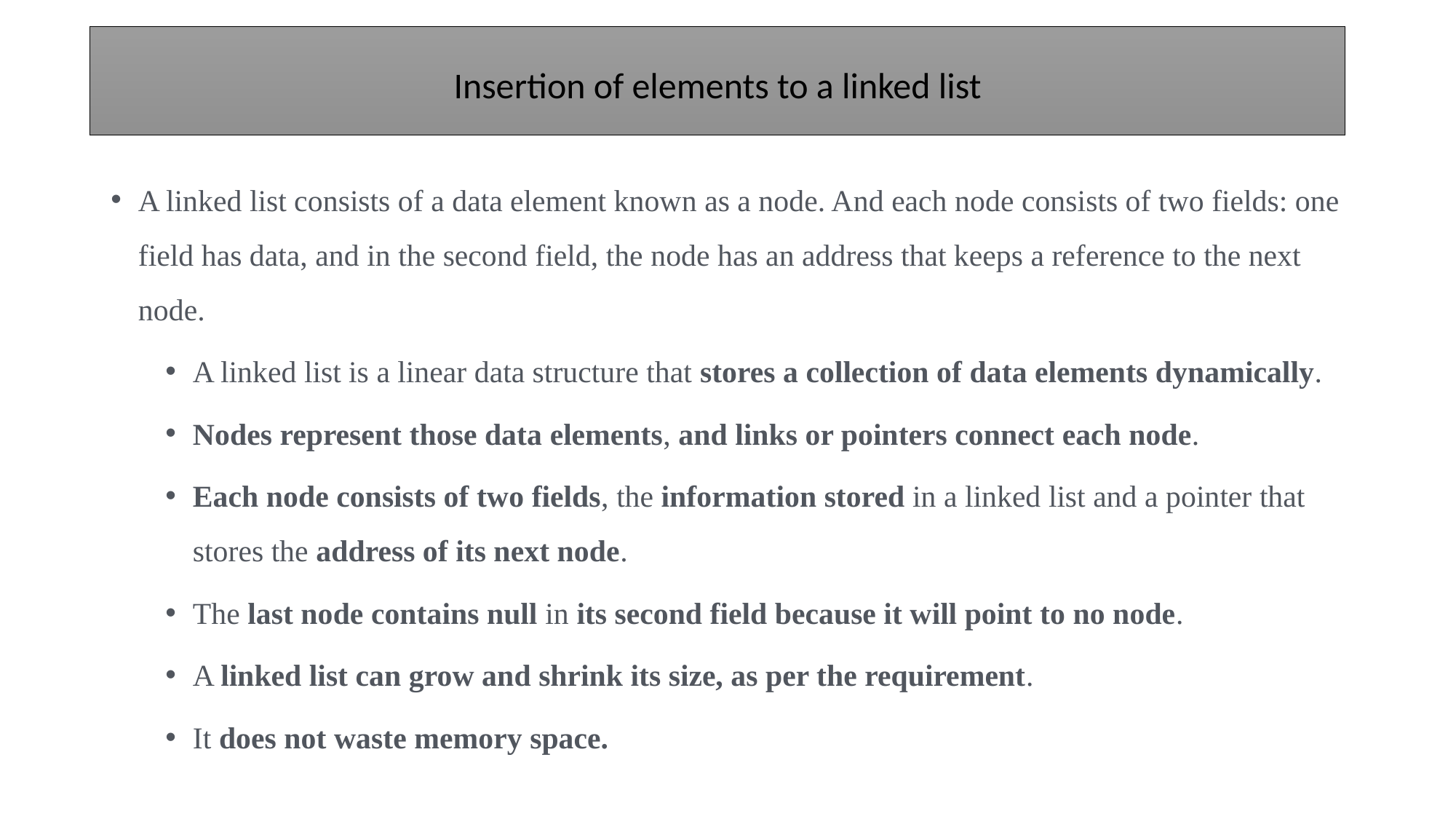

# Insertion of elements to a linked list
A linked list consists of a data element known as a node. And each node consists of two fields: one field has data, and in the second field, the node has an address that keeps a reference to the next node.
A linked list is a linear data structure that stores a collection of data elements dynamically.
Nodes represent those data elements, and links or pointers connect each node.
Each node consists of two fields, the information stored in a linked list and a pointer that stores the address of its next node.
The last node contains null in its second field because it will point to no node.
A linked list can grow and shrink its size, as per the requirement.
It does not waste memory space.